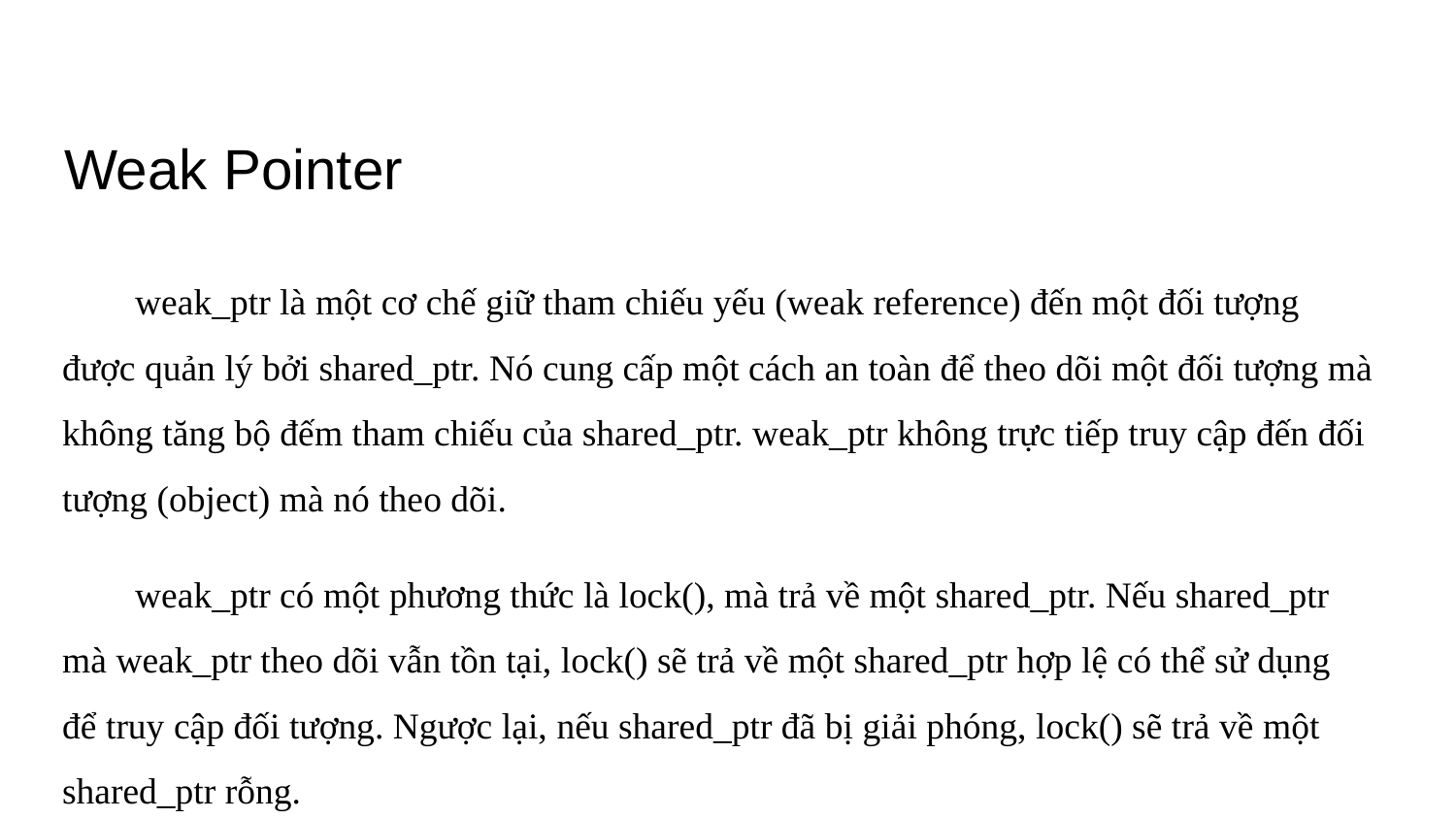

# Weak Pointer
weak_ptr là một cơ chế giữ tham chiếu yếu (weak reference) đến một đối tượng được quản lý bởi shared_ptr. Nó cung cấp một cách an toàn để theo dõi một đối tượng mà không tăng bộ đếm tham chiếu của shared_ptr. weak_ptr không trực tiếp truy cập đến đối tượng (object) mà nó theo dõi.
weak_ptr có một phương thức là lock(), mà trả về một shared_ptr. Nếu shared_ptr mà weak_ptr theo dõi vẫn tồn tại, lock() sẽ trả về một shared_ptr hợp lệ có thể sử dụng để truy cập đối tượng. Ngược lại, nếu shared_ptr đã bị giải phóng, lock() sẽ trả về một shared_ptr rỗng.